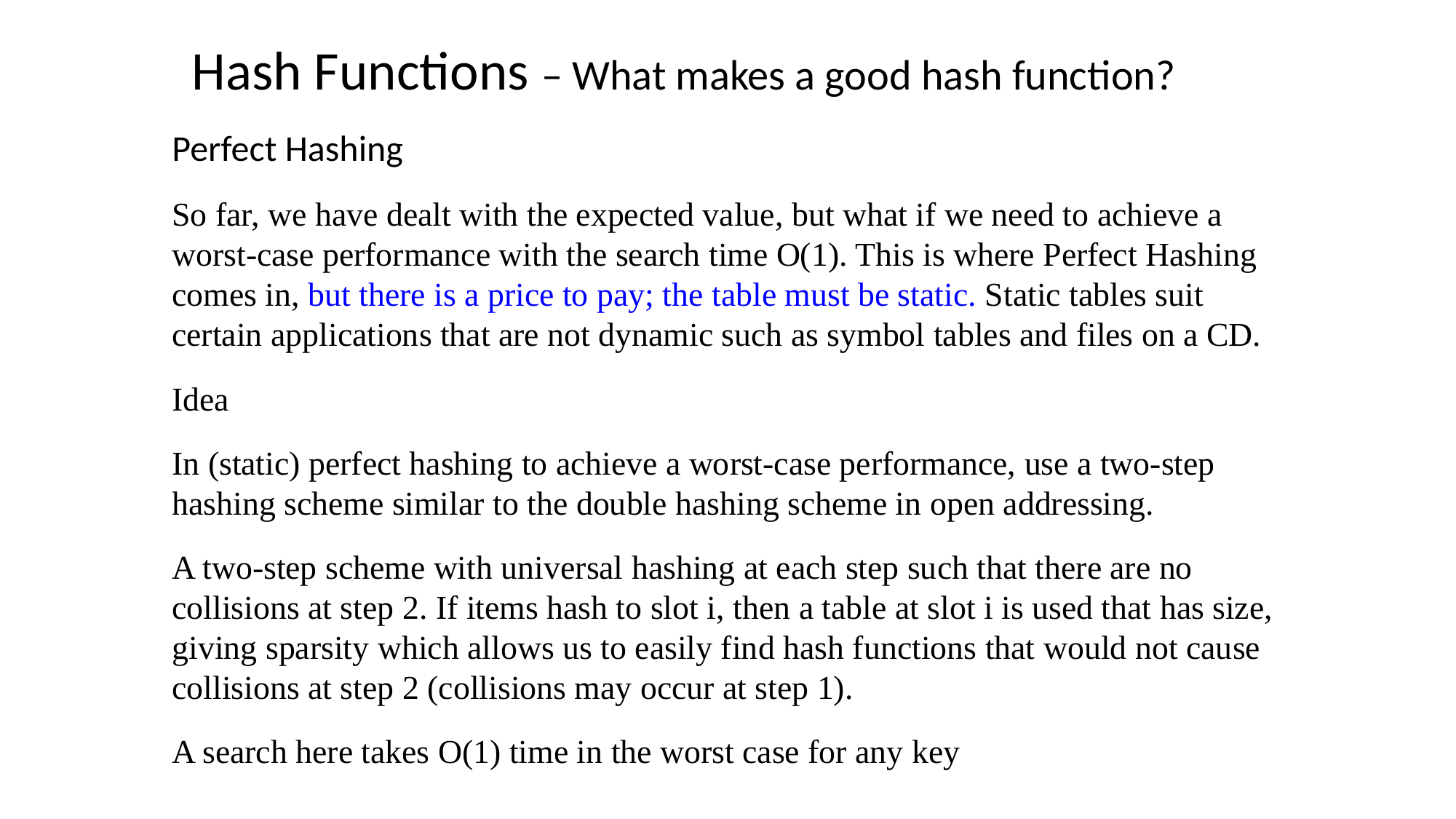

# Hash Functions – What makes a good hash function?
Perfect Hashing
So far, we have dealt with the expected value, but what if we need to achieve a worst-case performance with the search time O(1). This is where Perfect Hashing comes in, but there is a price to pay; the table must be static. Static tables suit certain applications that are not dynamic such as symbol tables and files on a CD.
Idea
In (static) perfect hashing to achieve a worst-case performance, use a two-step hashing scheme similar to the double hashing scheme in open addressing.
A two-step scheme with universal hashing at each step such that there are no collisions at step 2. If items hash to slot i, then a table at slot i is used that has size, giving sparsity which allows us to easily find hash functions that would not cause collisions at step 2 (collisions may occur at step 1).
A search here takes O(1) time in the worst case for any key